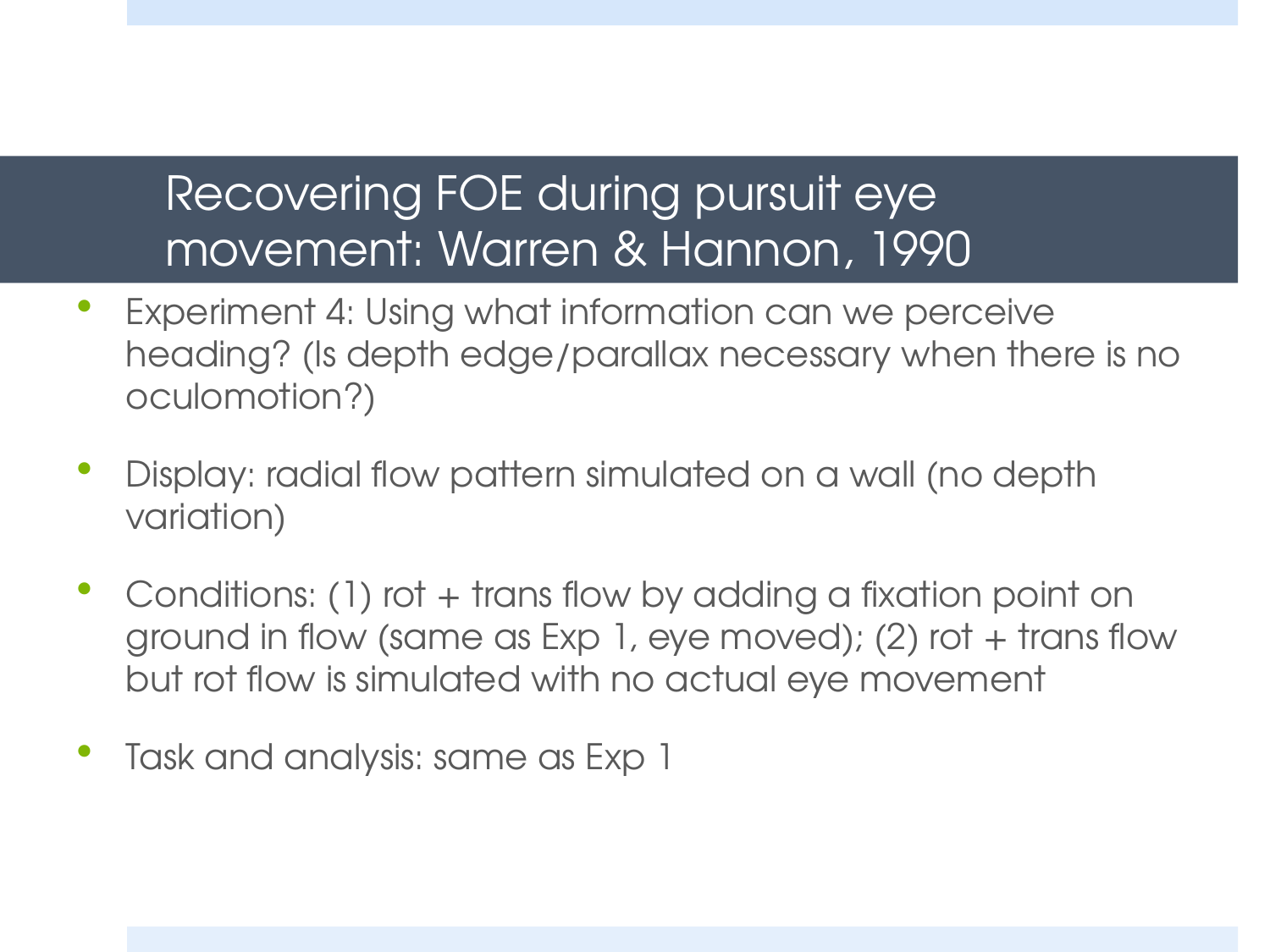

# Recovering FOE during pursuit eye movement: Warren & Hannon, 1990
Experiment 4: Using what information can we perceive heading? (Is depth edge/parallax necessary when there is no oculomotion?)
Display: radial flow pattern simulated on a wall (no depth variation)
Conditions: (1) rot + trans flow by adding a fixation point on ground in flow (same as Exp 1, eye moved); (2) rot + trans flow but rot flow is simulated with no actual eye movement
Task and analysis: same as Exp 1